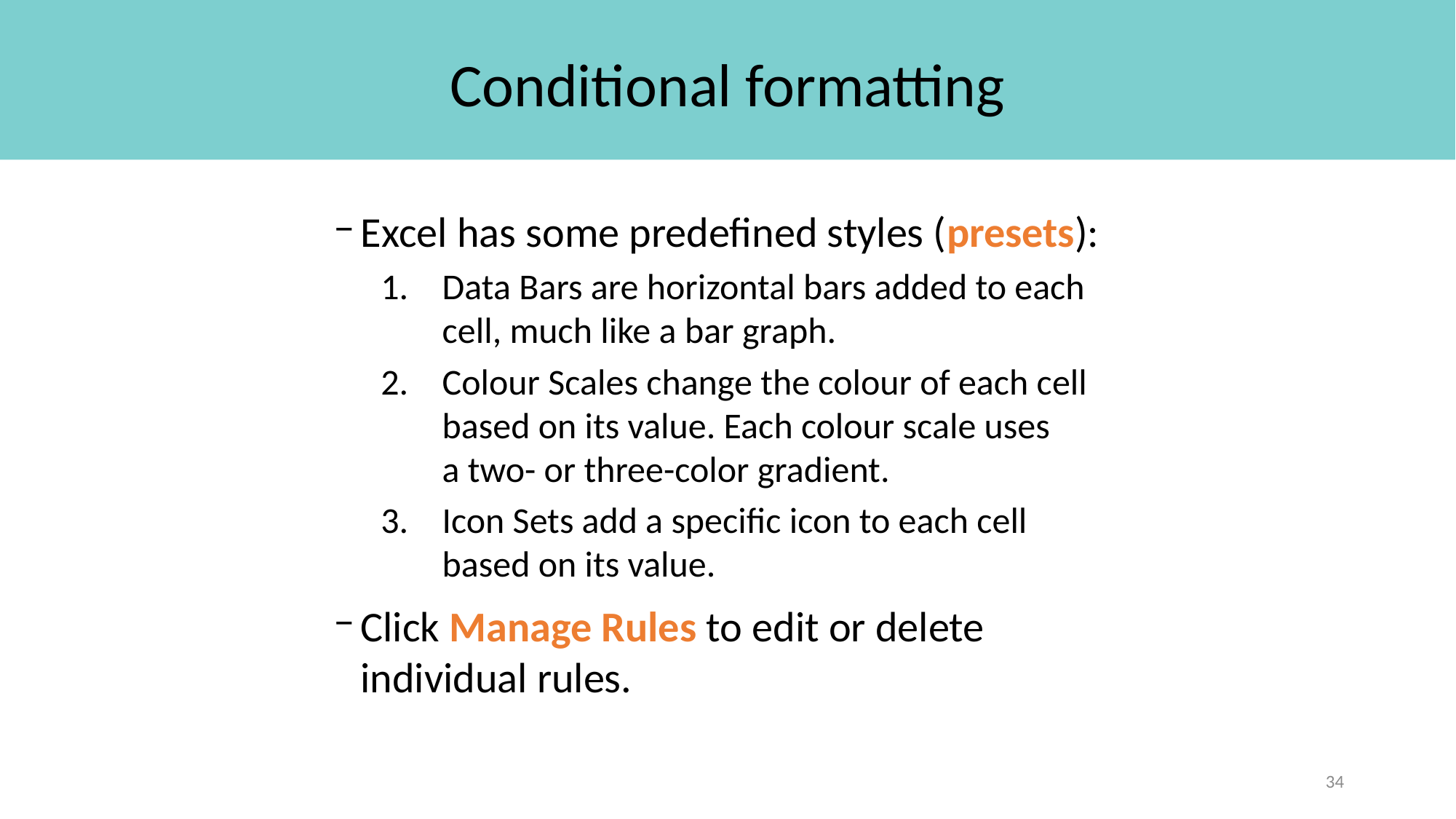

# Conditional formatting
Excel has some predefined styles (presets):
Data Bars are horizontal bars added to each cell, much like a bar graph.
Colour Scales change the colour of each cell based on its value. Each colour scale uses a two- or three-color gradient.
Icon Sets add a specific icon to each cell based on its value.
Click Manage Rules to edit or delete individual rules.
34